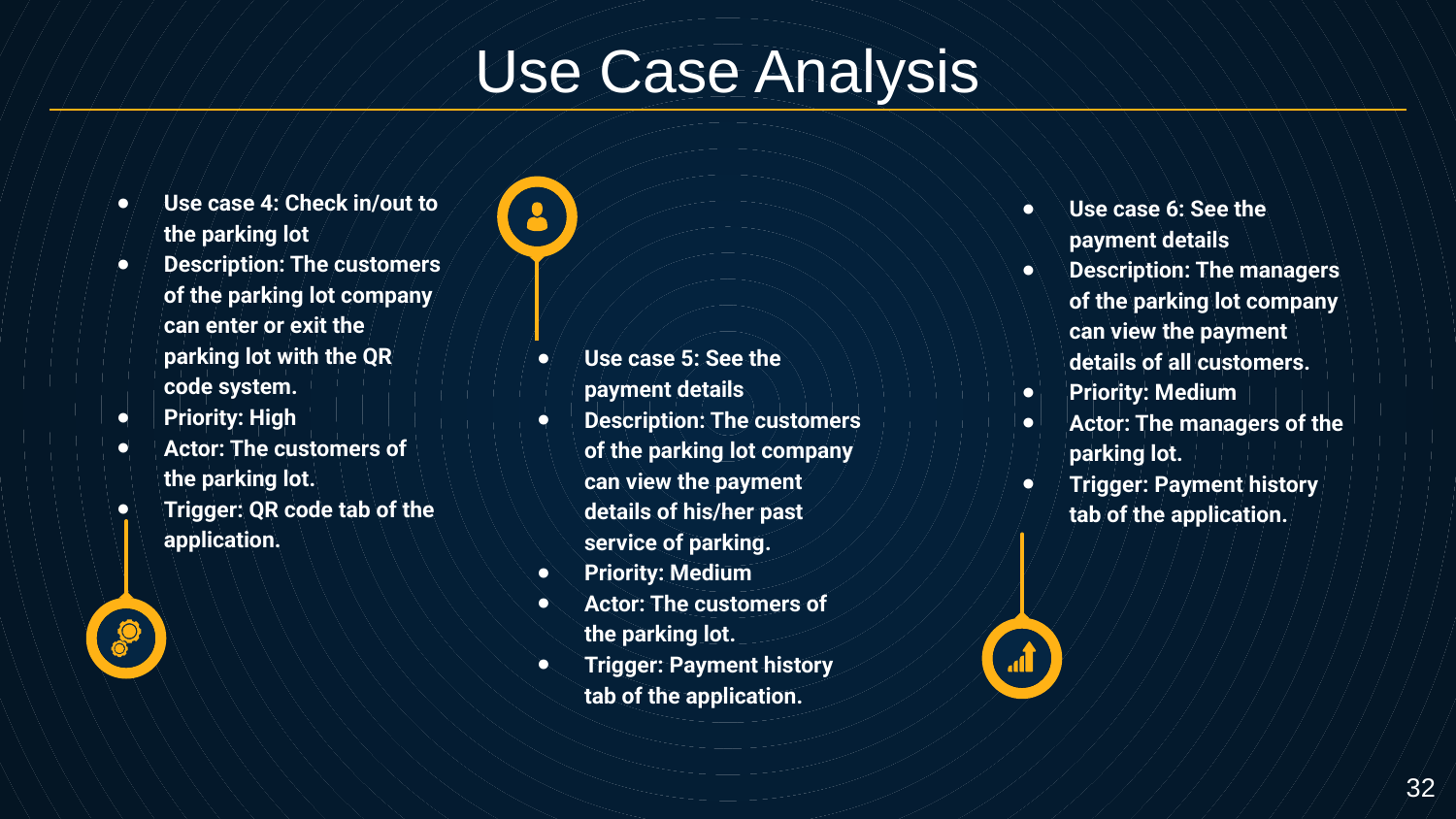

# Use Case Analysis
Use case 4: Check in/out to the parking lot
Description: The customers of the parking lot company can enter or exit the parking lot with the QR code system.
Priority: High
Actor: The customers of the parking lot.
Trigger: QR code tab of the application.
Use case 6: See the payment details
Description: The managers of the parking lot company can view the payment details of all customers.
Priority: Medium
Actor: The managers of the parking lot.
Trigger: Payment history tab of the application.

Use case 5: See the payment details
Description: The customers of the parking lot company can view the payment details of his/her past service of parking.
Priority: Medium
Actor: The customers of the parking lot.
Trigger: Payment history tab of the application.

32